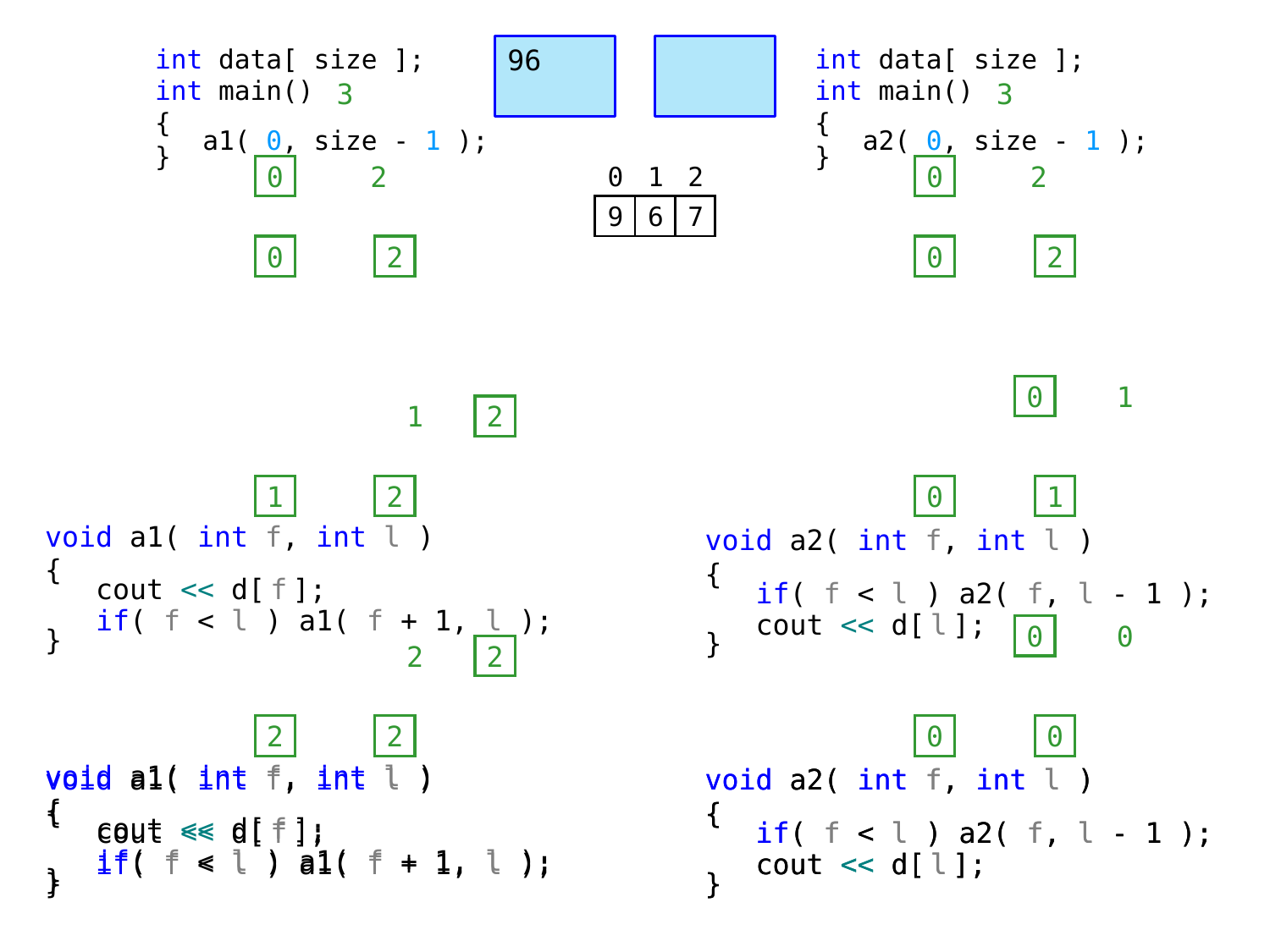

int data[ size ];
int main()
{
   a1( 0, size - 1 );
}
96

int data[ size ];
int main()
{
   a2( 0, size - 1 );
}
3
3
0
2
| 0 | 1 | 2 |
| --- | --- | --- |
| 9 | 6 | 7 |
0
2
0
2
0
2
void a1( int f, int l )
{
   cout << d[f];
   if( f < l ) a1( f + 1, l );
}
void a2( int f, int l )
{
   if( f < l ) a2( f, l - 1 );
   cout << d[l];
}
0
1
1
2
1
2
0
1
void a1( int f, int l )
{
   cout << d[f];
   if( f < l ) a1( f + 1, l );
}
void a2( int f, int l )
{
   if( f < l ) a2( f, l - 1 );
   cout << d[l];
}
0
0
2
2
2
2
0
0
void a1( int f, int l )
{
   cout << d[f];
   if( f < l ) a1( f + 1, l );
}
void a2( int f, int l )
{
   if( f < l ) a2( f, l - 1 );
   cout << d[l];
}